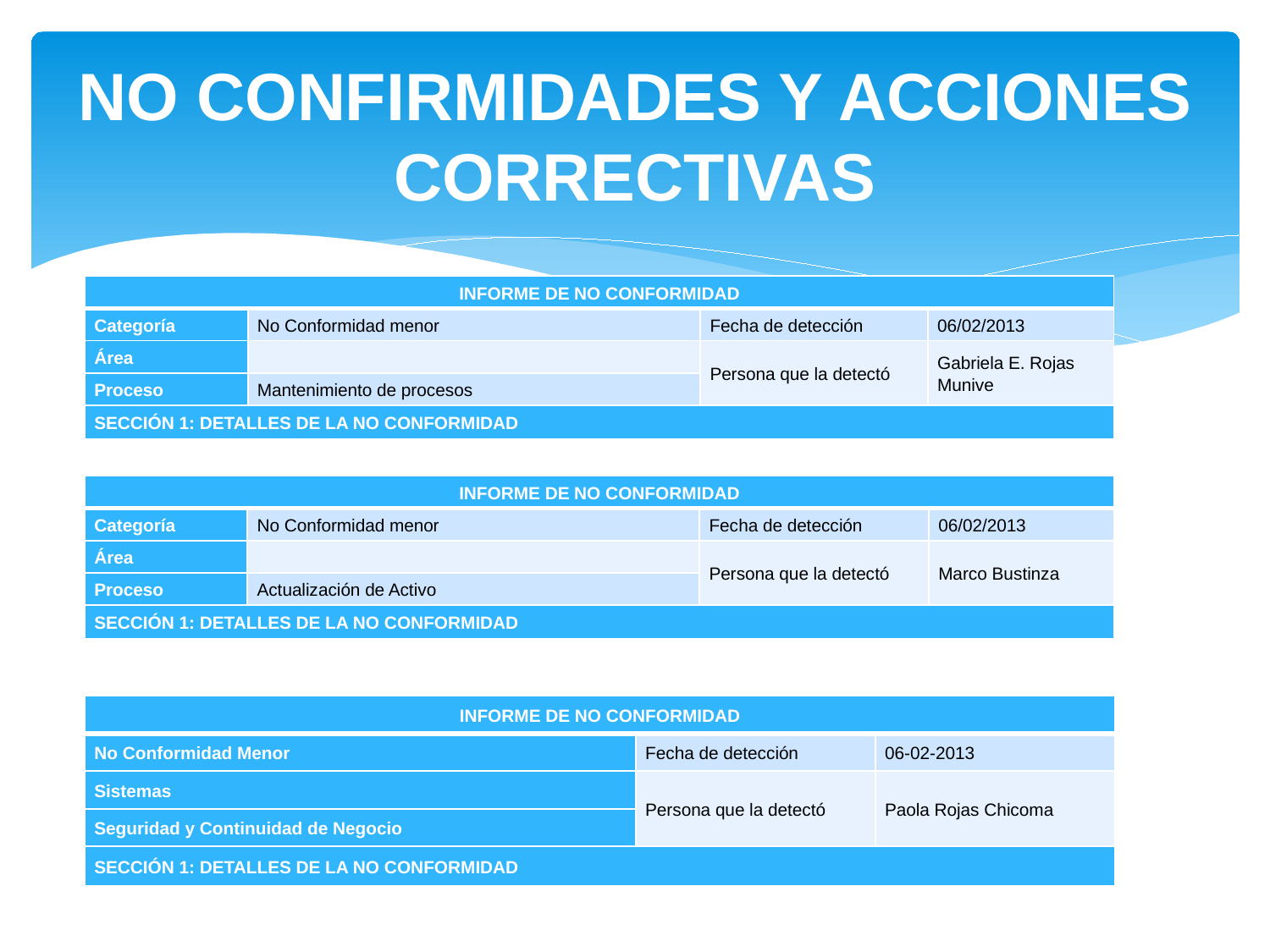

# NO CONFIRMIDADES Y ACCIONES CORRECTIVAS
| INFORME DE NO CONFORMIDAD |  |  |  |
| --- | --- | --- | --- |
| Categoría | No Conformidad menor | Fecha de detección | 06/02/2013 |
| Área |  | Persona que la detectó | Gabriela E. Rojas Munive |
| Proceso | Mantenimiento de procesos |  |  |
| SECCIÓN 1: DETALLES DE LA NO CONFORMIDAD |  |  |  |
| INFORME DE NO CONFORMIDAD |  |  |  |
| --- | --- | --- | --- |
| Categoría | No Conformidad menor | Fecha de detección | 06/02/2013 |
| Área |  | Persona que la detectó | Marco Bustinza |
| Proceso | Actualización de Activo |  |  |
| SECCIÓN 1: DETALLES DE LA NO CONFORMIDAD |  |  |  |
| INFORME DE NO CONFORMIDAD |  |  |
| --- | --- | --- |
| No Conformidad Menor | Fecha de detección | 06-02-2013 |
| Sistemas | Persona que la detectó | Paola Rojas Chicoma |
| Seguridad y Continuidad de Negocio |  |  |
| SECCIÓN 1: DETALLES DE LA NO CONFORMIDAD |  |  |